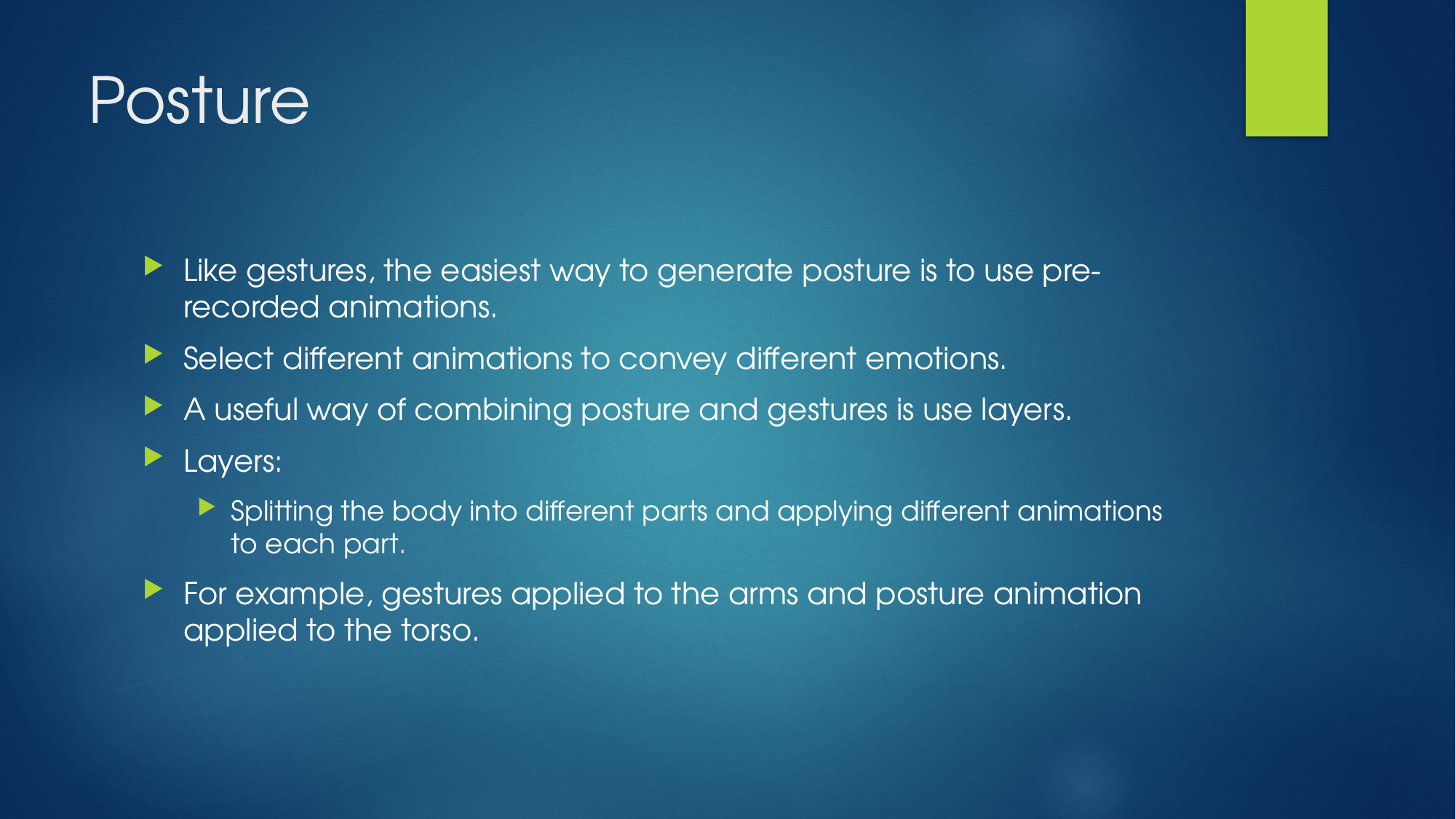

# Posture
Like gestures, the easiest way to generate posture is to use pre-recorded animations.
Select different animations to convey different emotions.
A useful way of combining posture and gestures is use layers.
Layers:
Splitting the body into different parts and applying different animations to each part.
For example, gestures applied to the arms and posture animation applied to the torso.